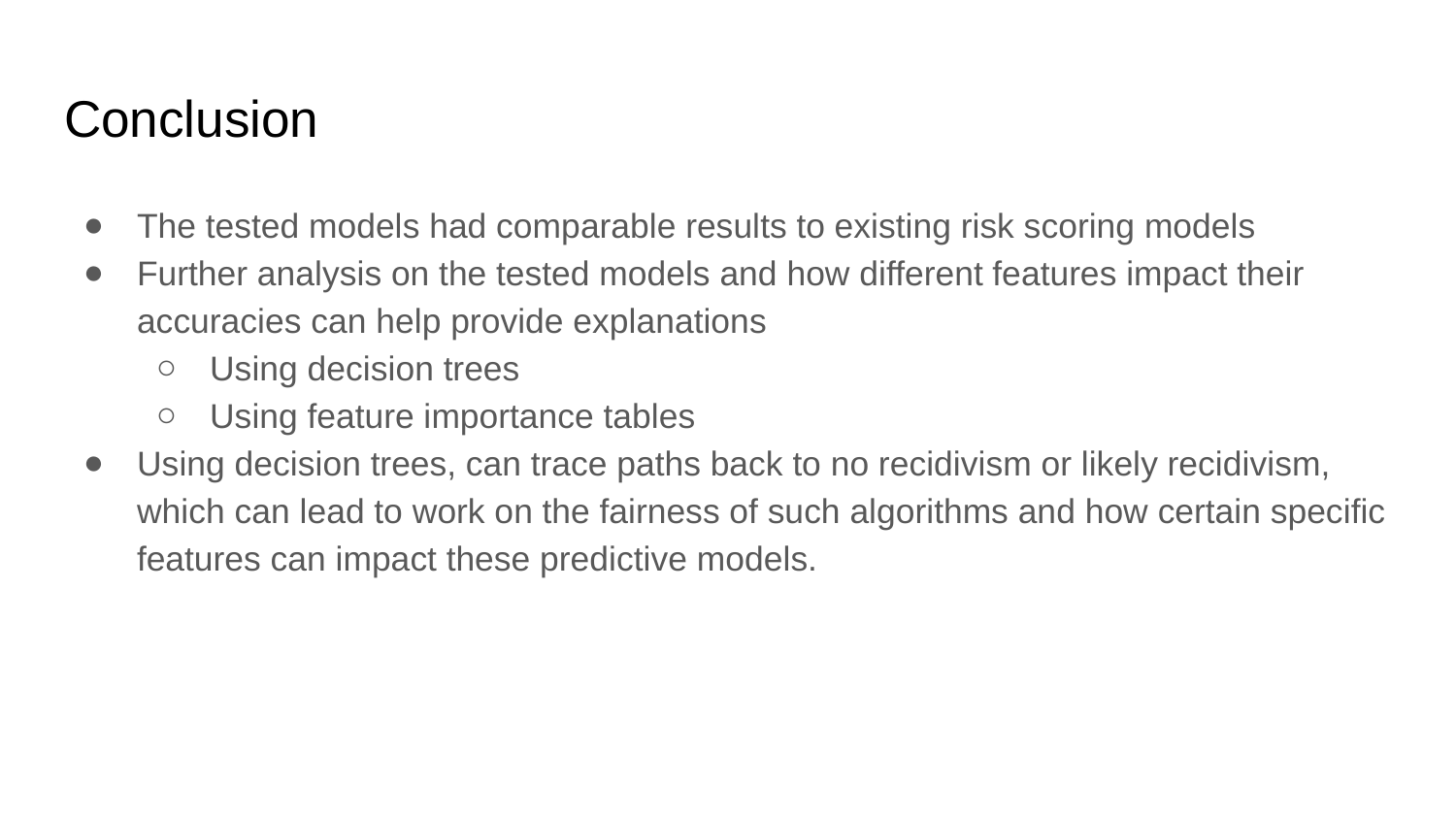

# Conclusion
The tested models had comparable results to existing risk scoring models
Further analysis on the tested models and how different features impact their accuracies can help provide explanations
Using decision trees
Using feature importance tables
Using decision trees, can trace paths back to no recidivism or likely recidivism, which can lead to work on the fairness of such algorithms and how certain specific features can impact these predictive models.